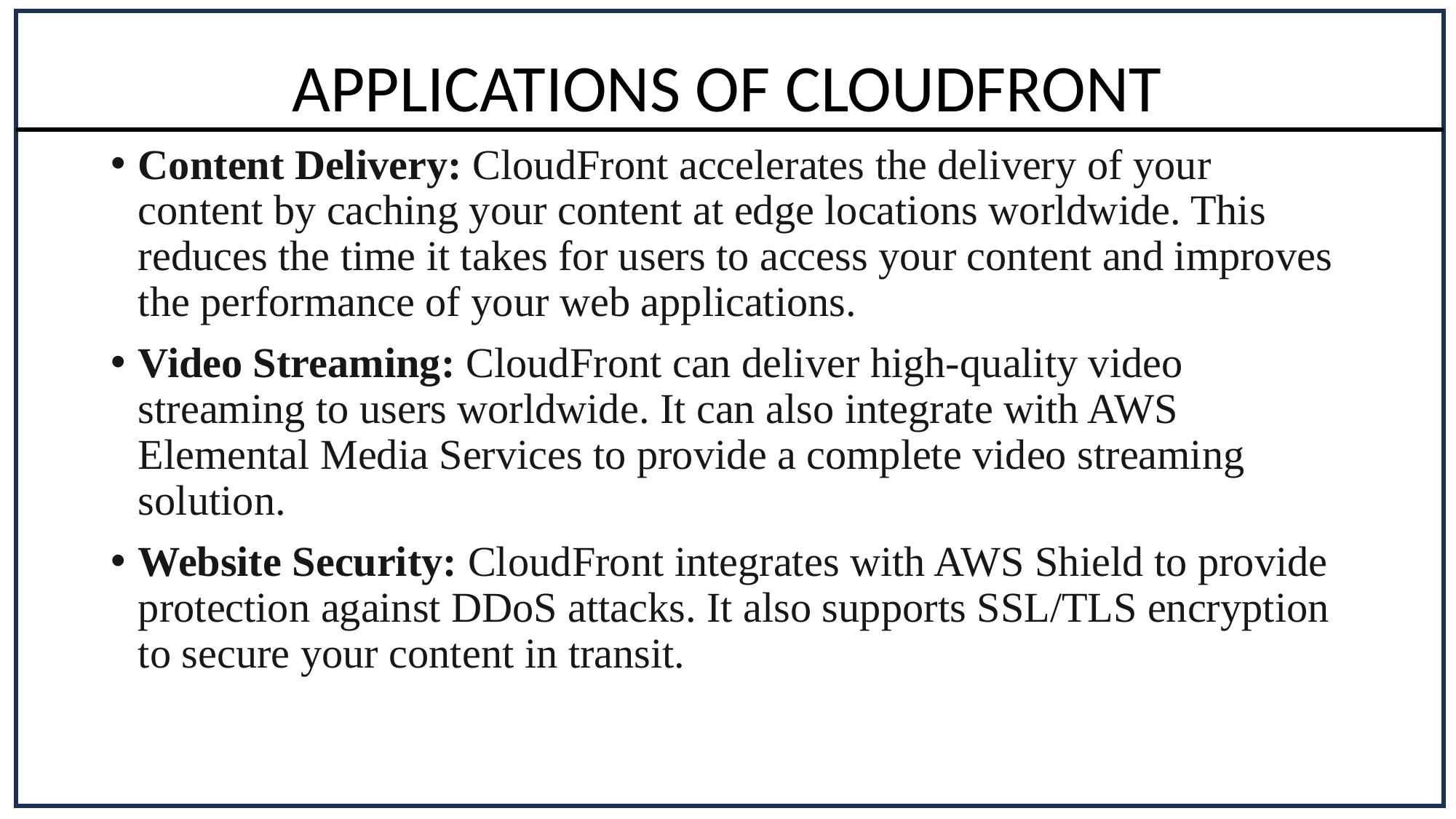

# APPLICATIONS OF CLOUDFRONT
Content Delivery: CloudFront accelerates the delivery of your content by caching your content at edge locations worldwide. This reduces the time it takes for users to access your content and improves the performance of your web applications.
Video Streaming: CloudFront can deliver high-quality video streaming to users worldwide. It can also integrate with AWS Elemental Media Services to provide a complete video streaming solution.
Website Security: CloudFront integrates with AWS Shield to provide protection against DDoS attacks. It also supports SSL/TLS encryption to secure your content in transit.